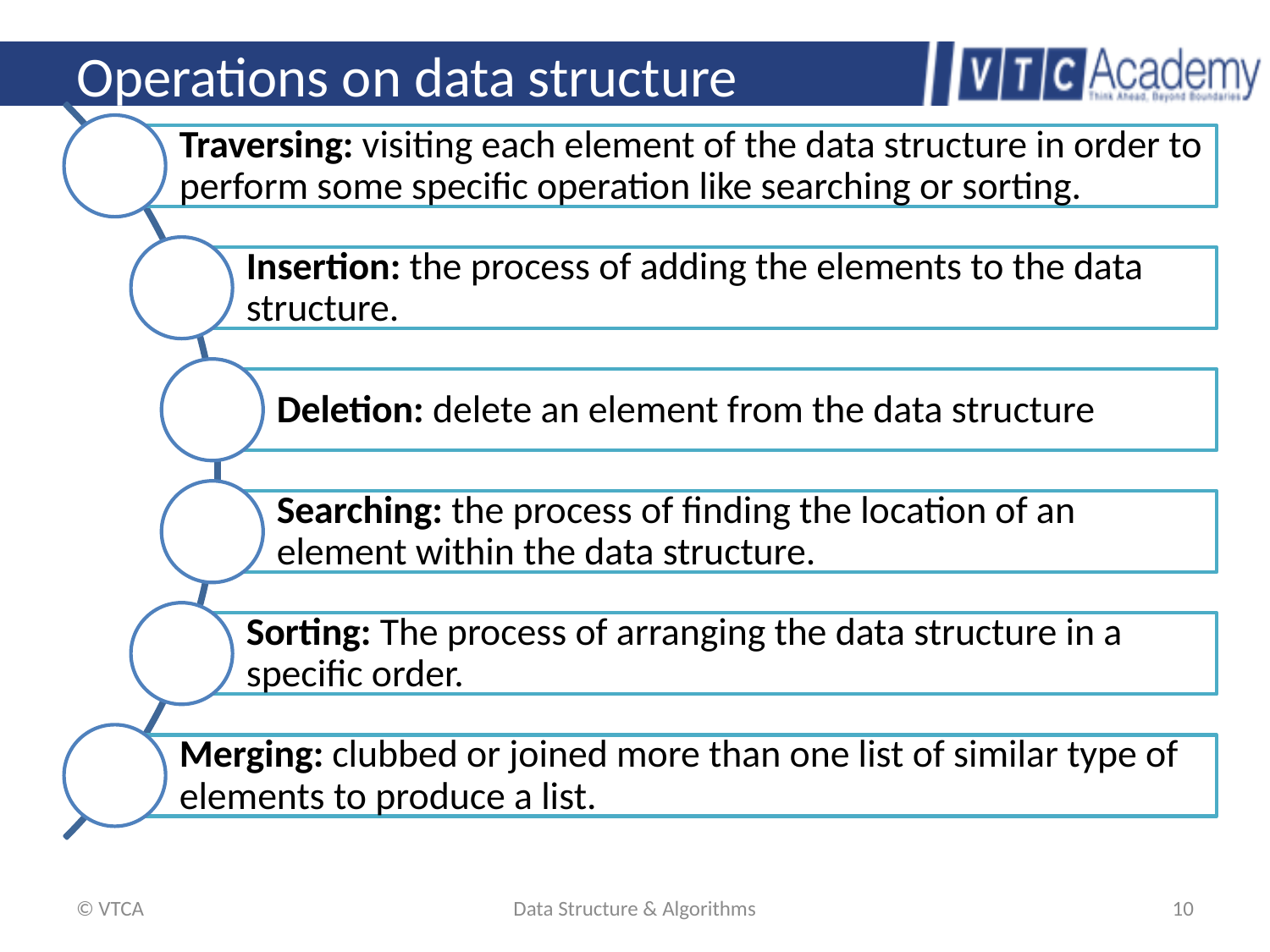

# Operations on data structure
Traversing: visiting each element of the data structure in order to perform some specific operation like searching or sorting.
Insertion: the process of adding the elements to the data structure.
Deletion: delete an element from the data structure
Searching: the process of finding the location of an element within the data structure.
Sorting: The process of arranging the data structure in a specific order.
Merging: clubbed or joined more than one list of similar type of elements to produce a list.

© VTCA
Data Structure & Algorithms
10